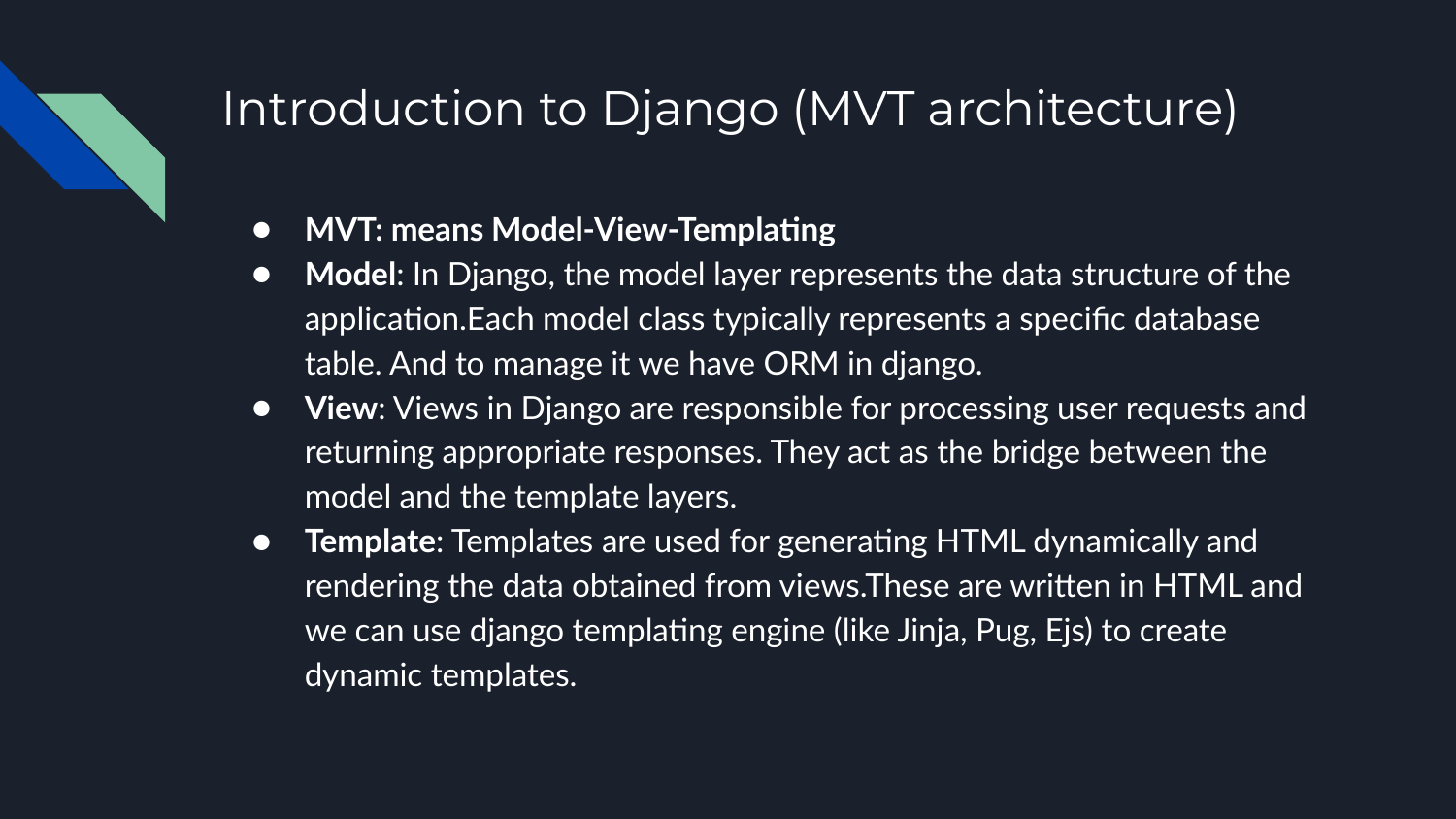

# Introduction to Django (MVT architecture)
MVT: means Model-View-Templating
Model: In Django, the model layer represents the data structure of the application.Each model class typically represents a specific database table. And to manage it we have ORM in django.
View: Views in Django are responsible for processing user requests and returning appropriate responses. They act as the bridge between the model and the template layers.
Template: Templates are used for generating HTML dynamically and rendering the data obtained from views.These are written in HTML and we can use django templating engine (like Jinja, Pug, Ejs) to create dynamic templates.